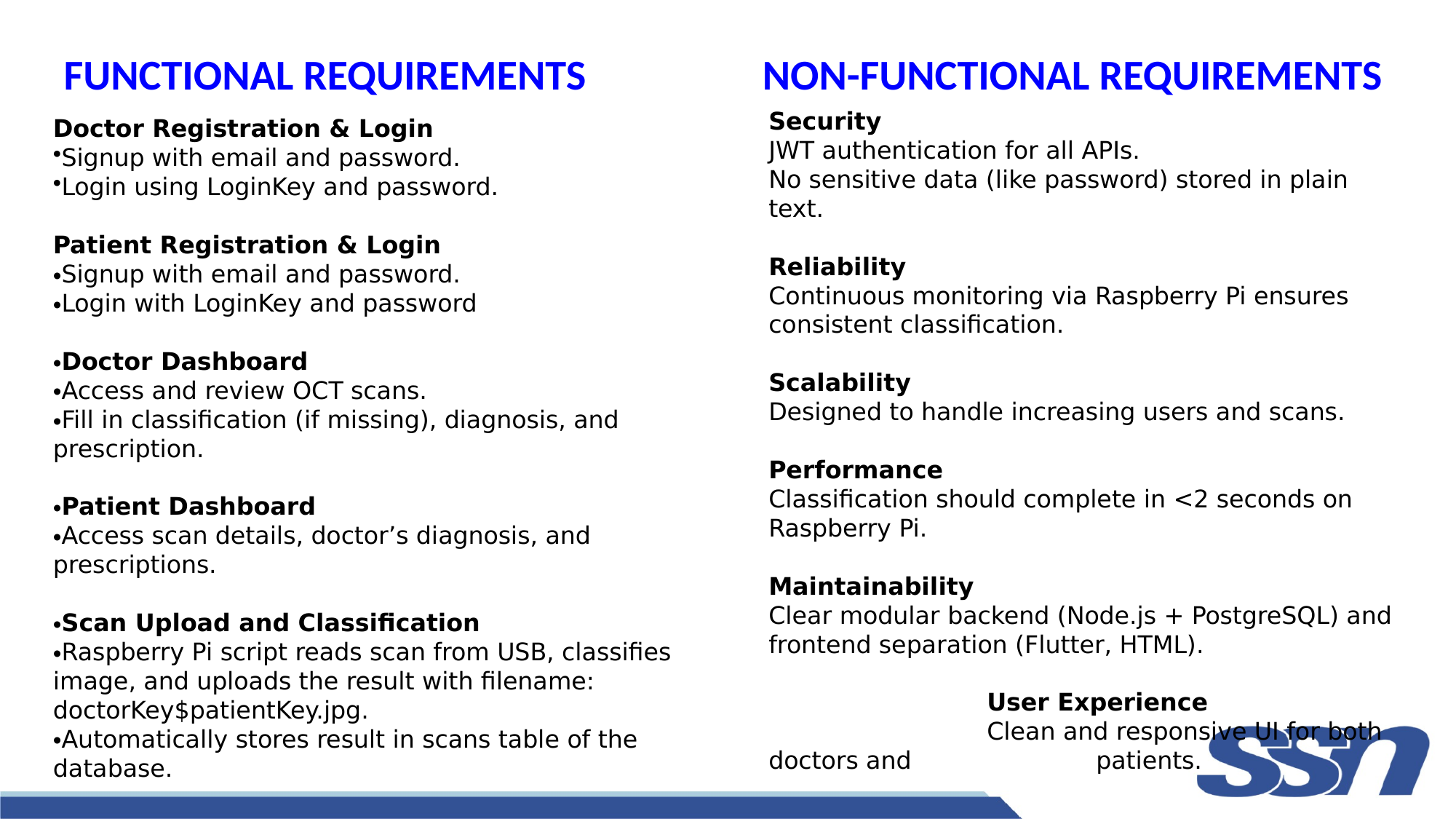

FUNCTIONAL REQUIREMENTS
NON-FUNCTIONAL REQUIREMENTS
Security
JWT authentication for all APIs.
No sensitive data (like password) stored in plain text.

Reliability
Continuous monitoring via Raspberry Pi ensures consistent classification.

Scalability
Designed to handle increasing users and scans.

Performance
Classification should complete in <2 seconds on Raspberry Pi.

Maintainability
Clear modular backend (Node.js + PostgreSQL) and frontend separation (Flutter, HTML).

		User Experience
		Clean and responsive UI for both doctors and 		patients.
Doctor Registration & Login
Signup with email and password.
Login using LoginKey and password.

Patient Registration & Login
Signup with email and password.
Login with LoginKey and password

Doctor Dashboard
Access and review OCT scans.
Fill in classification (if missing), diagnosis, and prescription.

Patient Dashboard
Access scan details, doctor’s diagnosis, and prescriptions.

Scan Upload and Classification
Raspberry Pi script reads scan from USB, classifies image, and uploads the result with filename: doctorKey$patientKey.jpg.
Automatically stores result in scans table of the database.